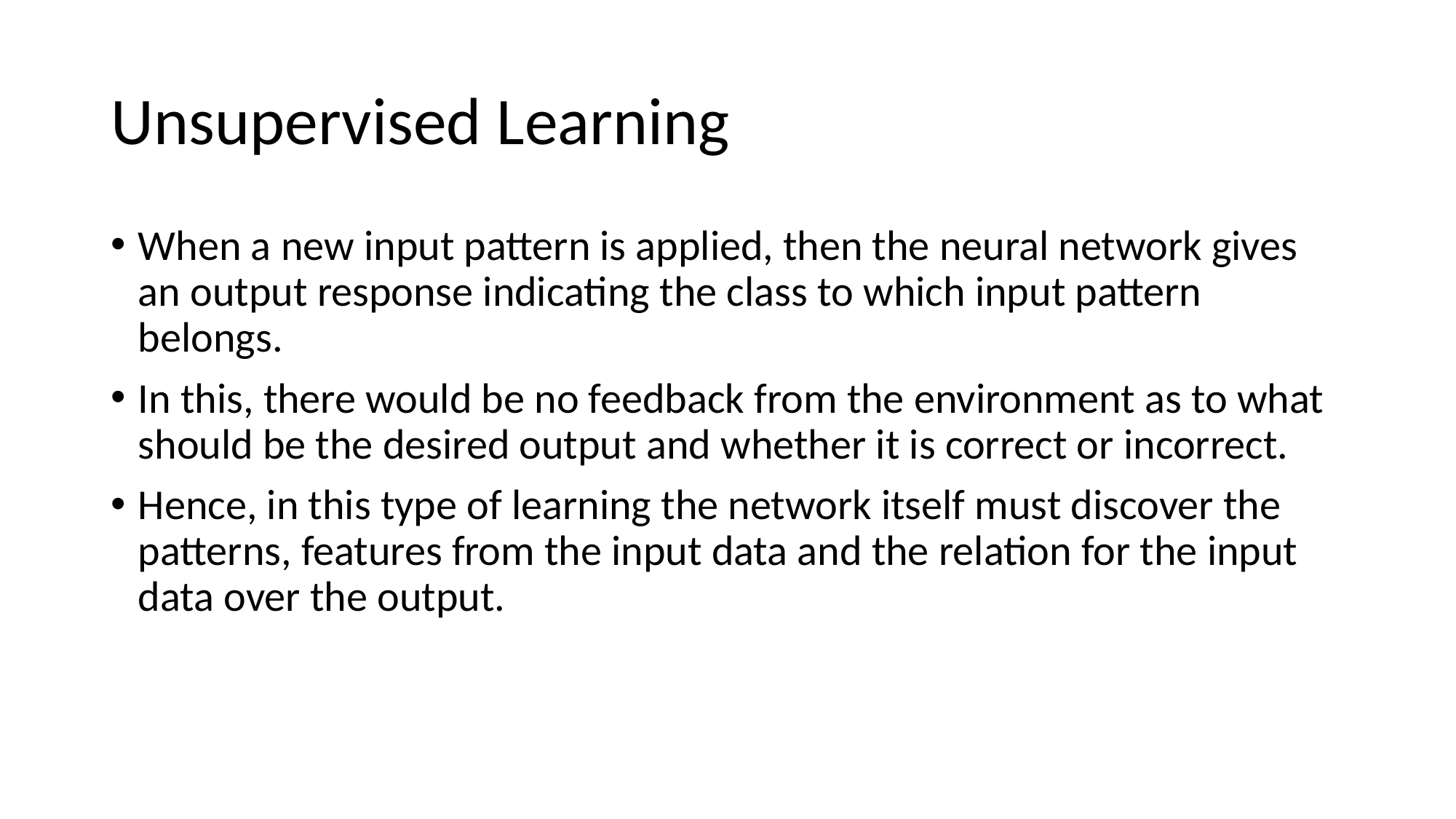

# Unsupervised Learning
When a new input pattern is applied, then the neural network gives an output response indicating the class to which input pattern belongs.
In this, there would be no feedback from the environment as to what should be the desired output and whether it is correct or incorrect.
Hence, in this type of learning the network itself must discover the patterns, features from the input data and the relation for the input data over the output.